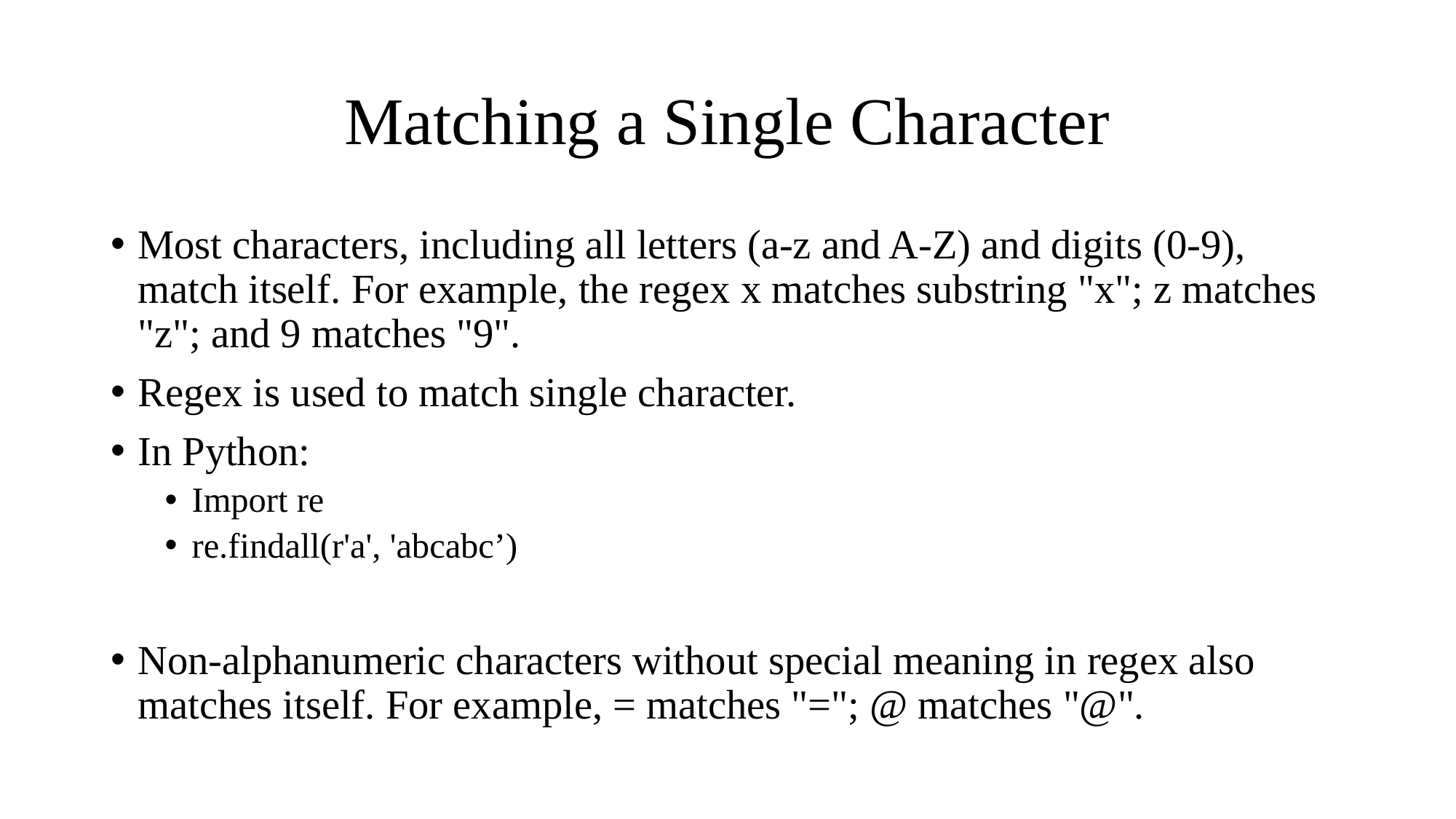

# Matching a Single Character
Most characters, including all letters (a-z and A-Z) and digits (0-9), match itself. For example, the regex x matches substring "x"; z matches "z"; and 9 matches "9".
Regex is used to match single character.
In Python:
Import re
re.findall(r'a', 'abcabc’)

Non-alphanumeric characters without special meaning in regex also matches itself. For example, = matches "="; @ matches "@".